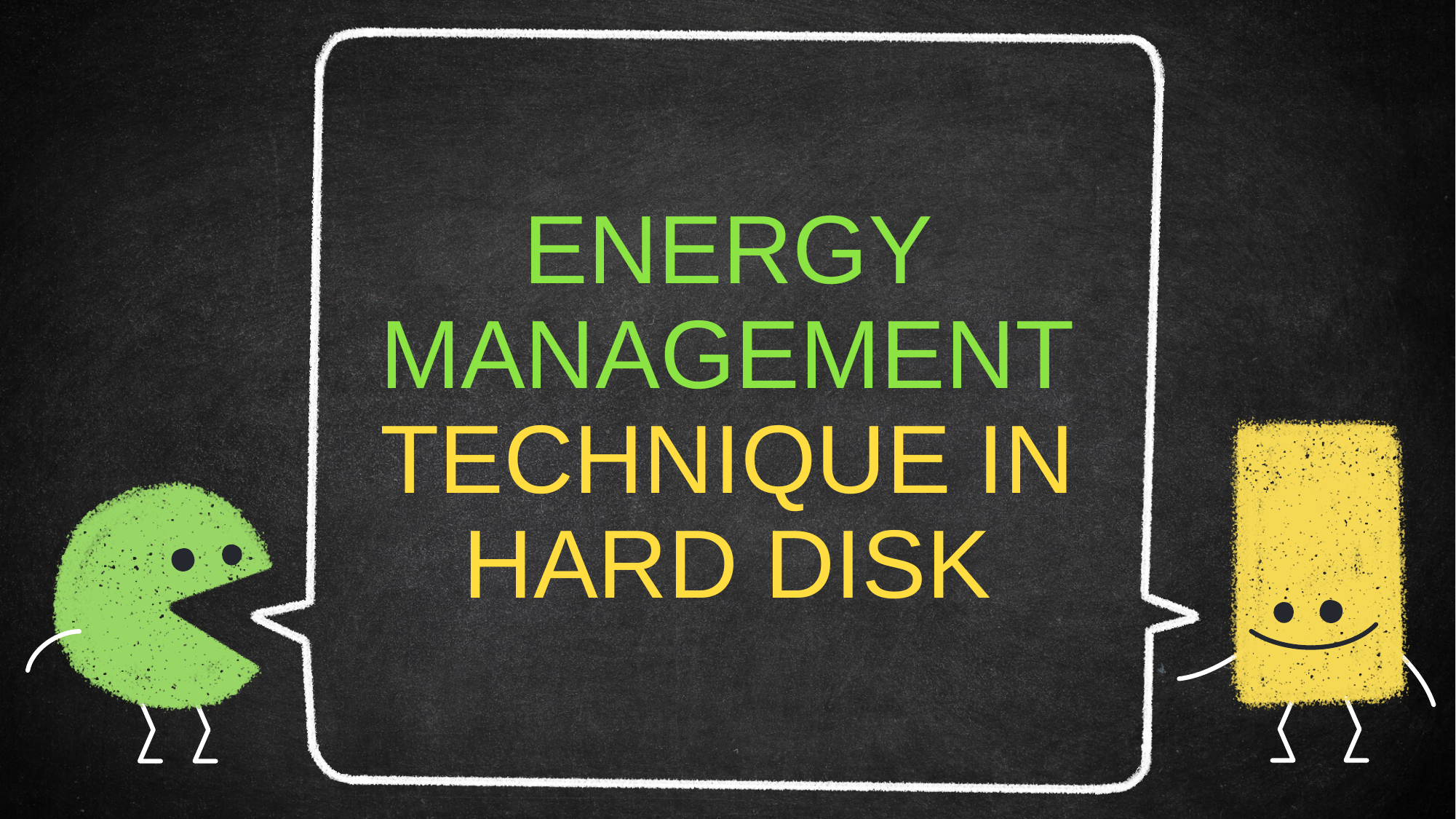

# ENERGY MANAGEMENT TECHNIQUE IN HARD DISK